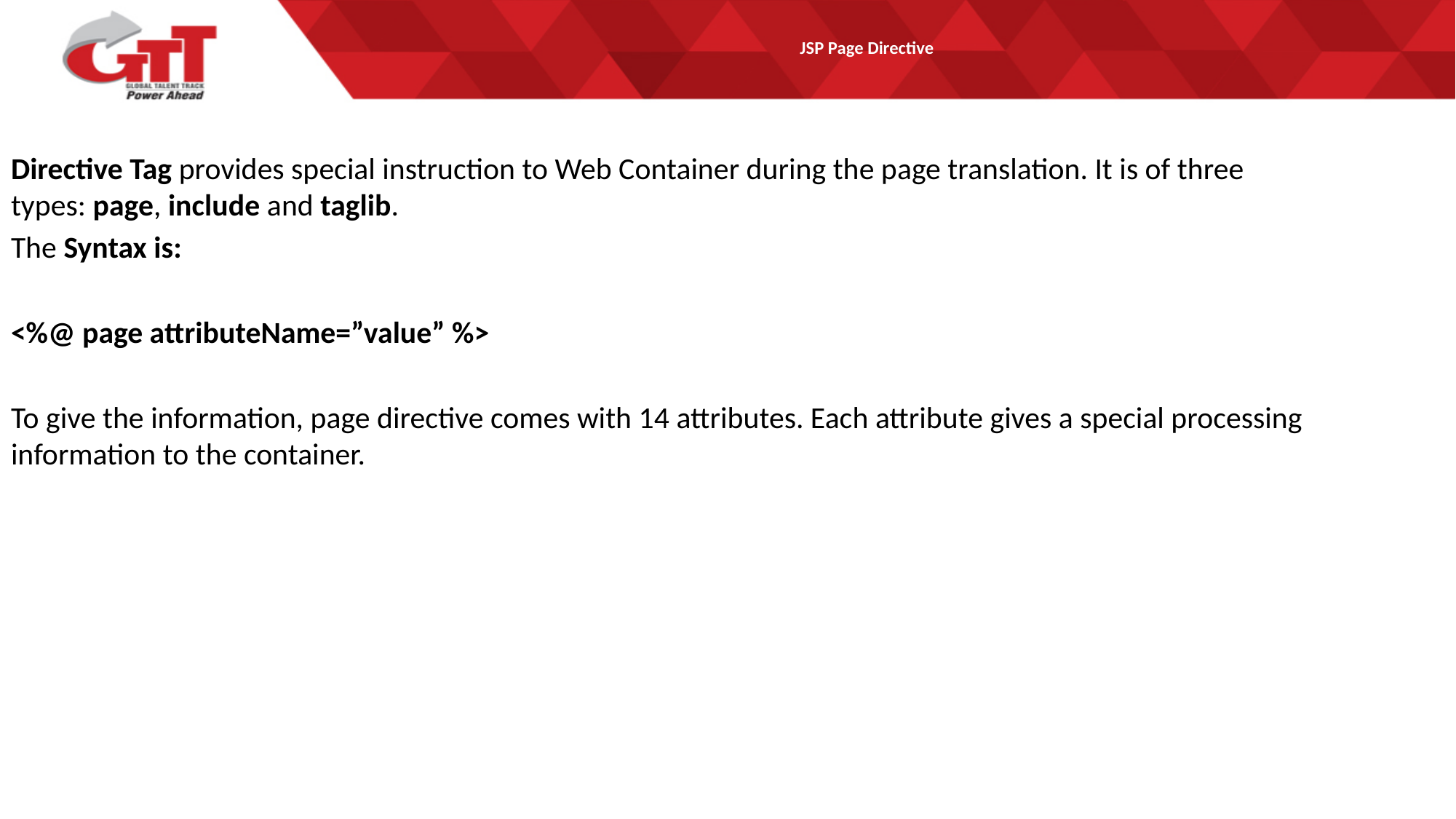

# JSP Page Directive
Directive Tag provides special instruction to Web Container during the page translation. It is of three types: page, include and taglib.
The Syntax is:

<%@ page attributeName=”value” %>

To give the information, page directive comes with 14 attributes. Each attribute gives a special processing information to the container.